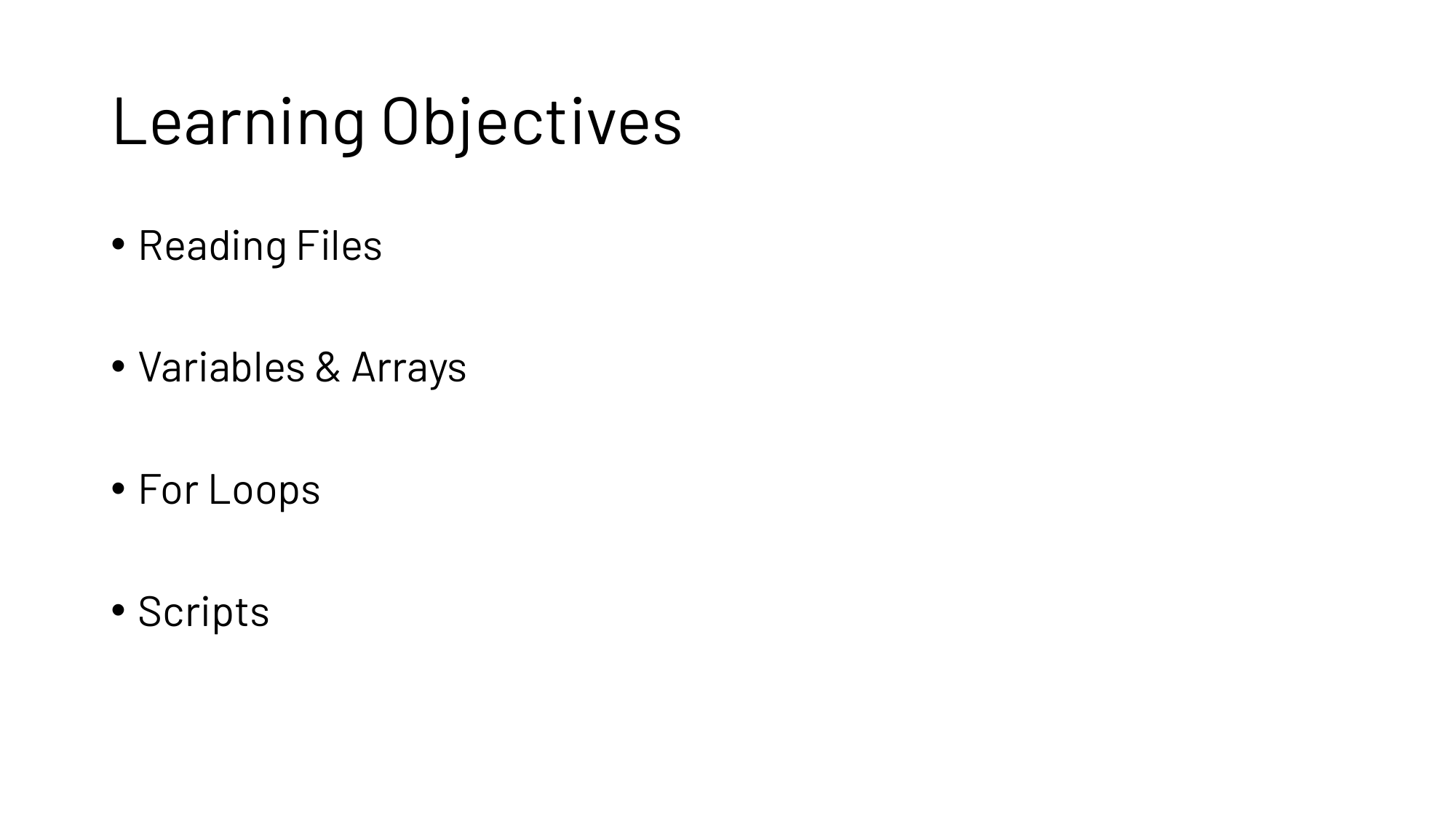

# Learning Objectives
Reading Files

Variables & Arrays

For Loops

Scripts